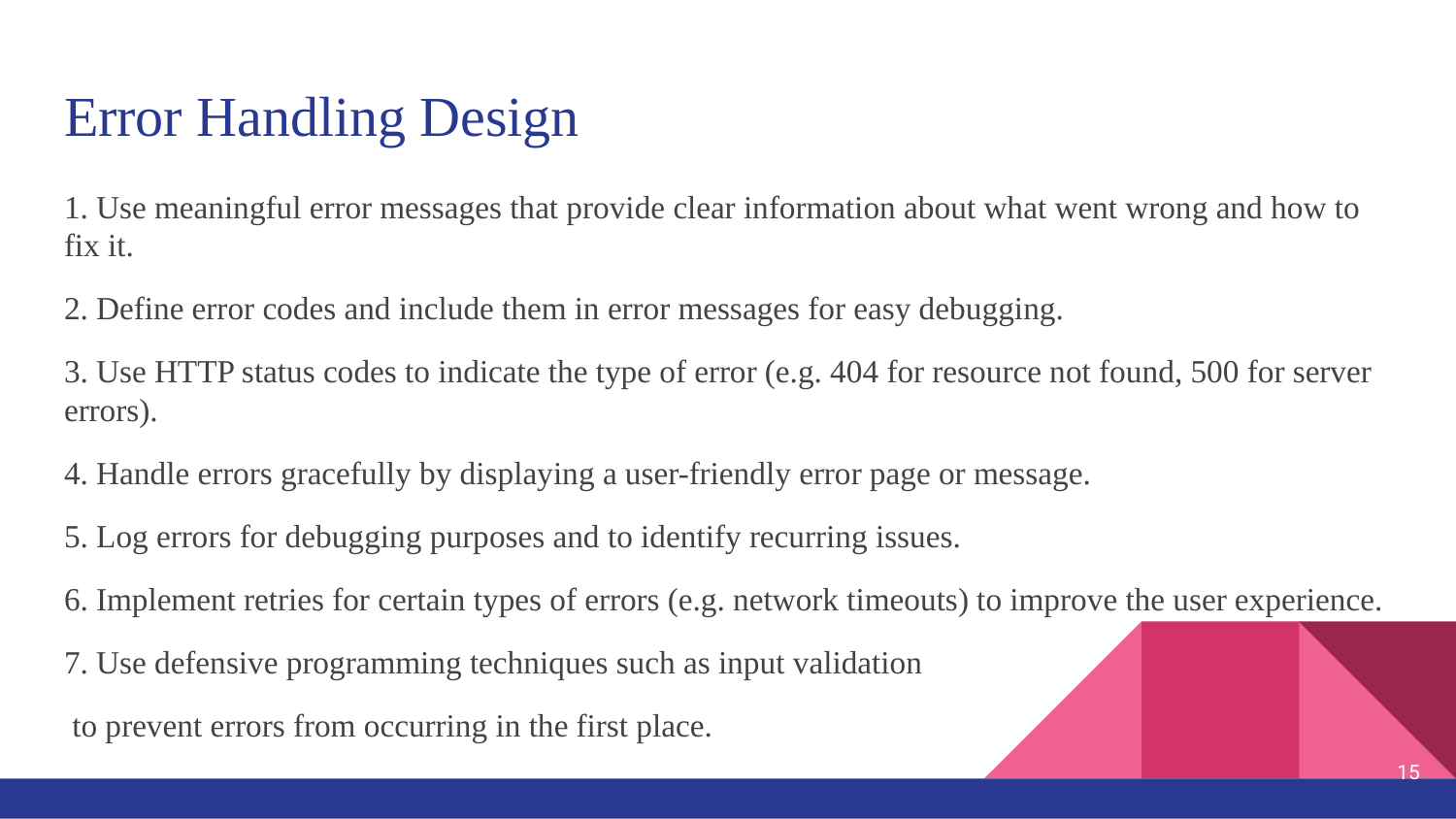

# Error Handling Design
1. Use meaningful error messages that provide clear information about what went wrong and how to fix it.
2. Define error codes and include them in error messages for easy debugging.
3. Use HTTP status codes to indicate the type of error (e.g. 404 for resource not found, 500 for server errors).
4. Handle errors gracefully by displaying a user-friendly error page or message.
5. Log errors for debugging purposes and to identify recurring issues.
6. Implement retries for certain types of errors (e.g. network timeouts) to improve the user experience.
7. Use defensive programming techniques such as input validation
 to prevent errors from occurring in the first place.

15